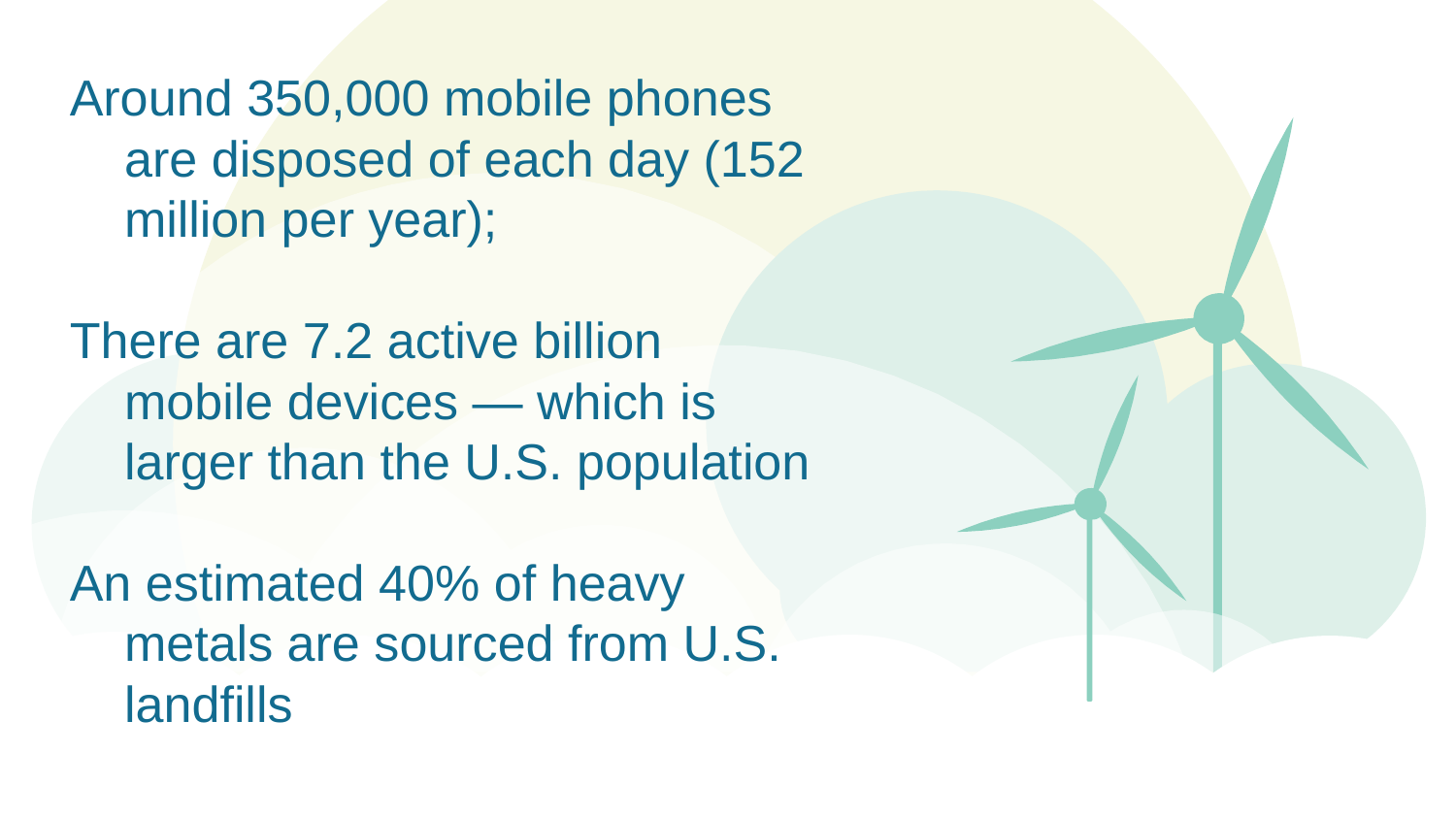

Around 350,000 mobile phones are disposed of each day (152 million per year);

There are 7.2 active billion mobile devices — which is larger than the U.S. population

An estimated 40% of heavy metals are sourced from U.S. landfills